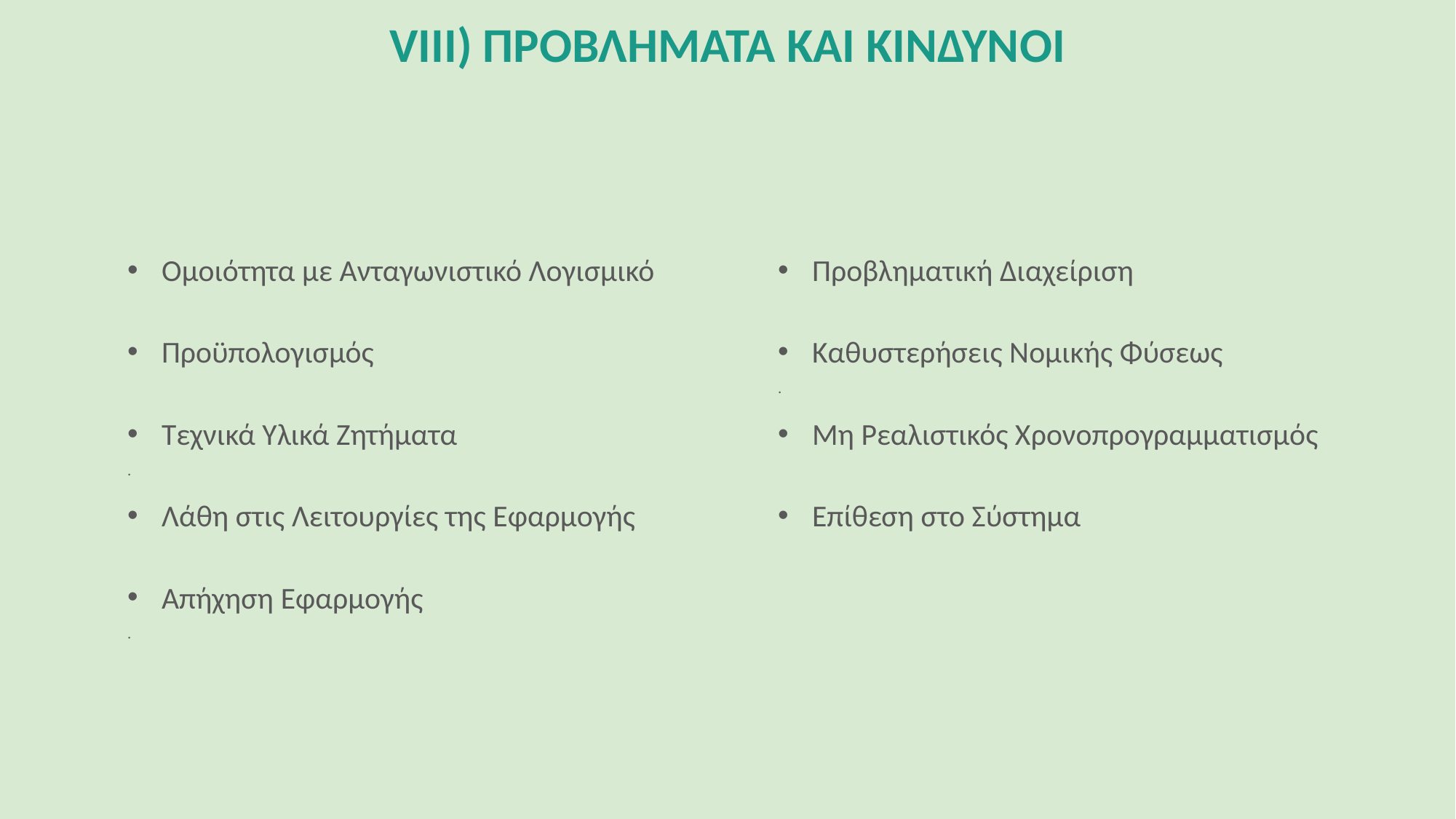

VΙΙI) ΠΡΟΒΛΗΜΑΤΑ ΚΑΙ ΚΙΝΔΥΝΟΙ
Ομοιότητα με Ανταγωνιστικό Λογισμικό

Προϋπολογισμός

Τεχνικά Υλικά Ζητήματα
.
Λάθη στις Λειτουργίες της Εφαρμογής

Απήχηση Εφαρμογής
.

Προβληματική Διαχείριση

Καθυστερήσεις Νομικής Φύσεως
.
Μη Ρεαλιστικός Χρονοπρογραμματισμός

Επίθεση στο Σύστημα